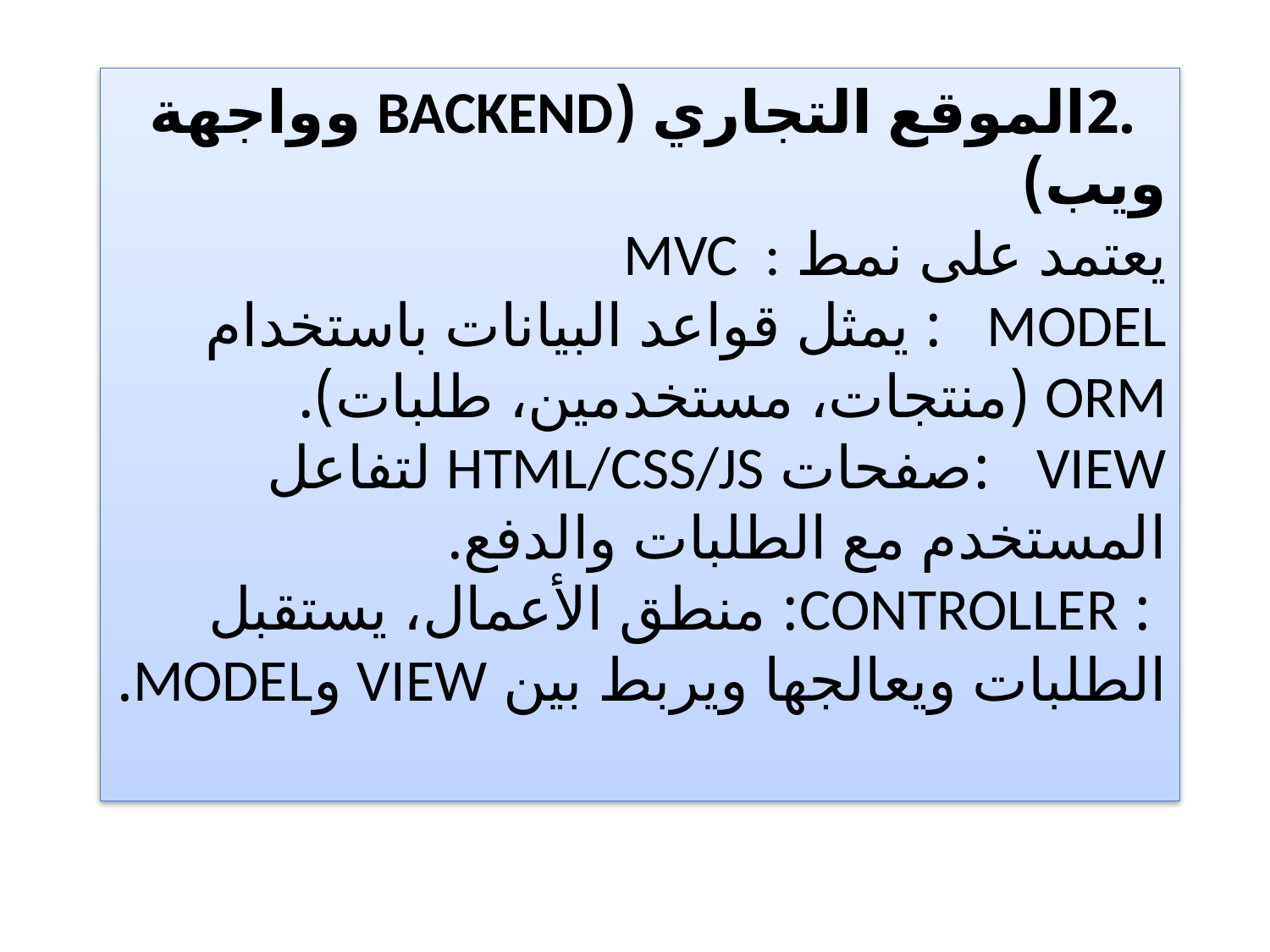

# .2الموقع التجاري (Backend وواجهة ويب) يعتمد على نمط MVC  : Model  : يمثل قواعد البيانات باستخدام ORM (منتجات، مستخدمين، طلبات). View   :صفحات HTML/CSS/JS لتفاعل المستخدم مع الطلبات والدفع. : Controller: منطق الأعمال، يستقبل الطلبات ويعالجها ويربط بين View وModel.